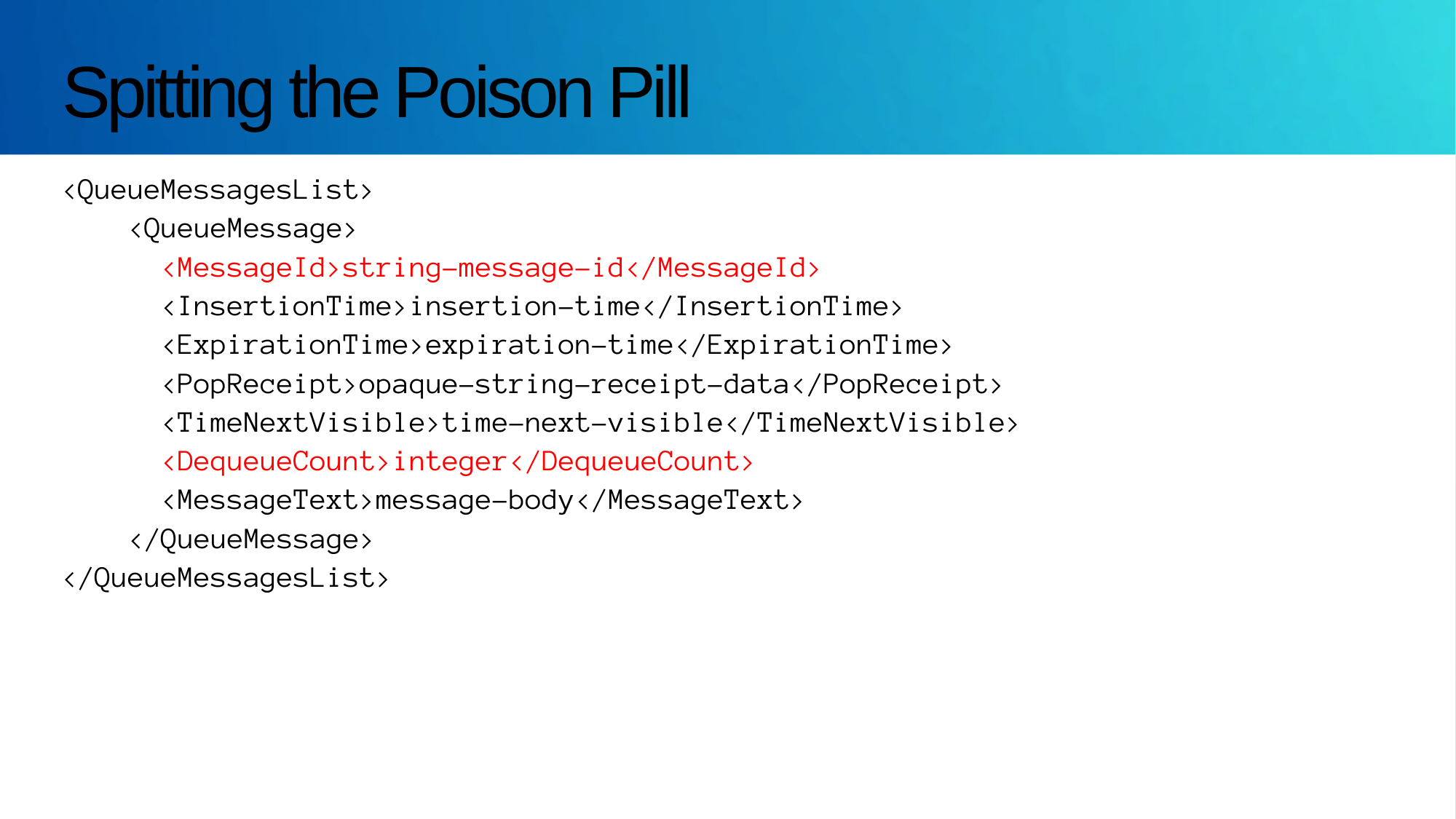

# Spitting the Poison Pill
<QueueMessagesList>
    <QueueMessage>
      <MessageId>string-message-id</MessageId>
      <InsertionTime>insertion-time</InsertionTime>
      <ExpirationTime>expiration-time</ExpirationTime>
      <PopReceipt>opaque-string-receipt-data</PopReceipt>
      <TimeNextVisible>time-next-visible</TimeNextVisible>
      <DequeueCount>integer</DequeueCount>
      <MessageText>message-body</MessageText>
    </QueueMessage>
</QueueMessagesList>